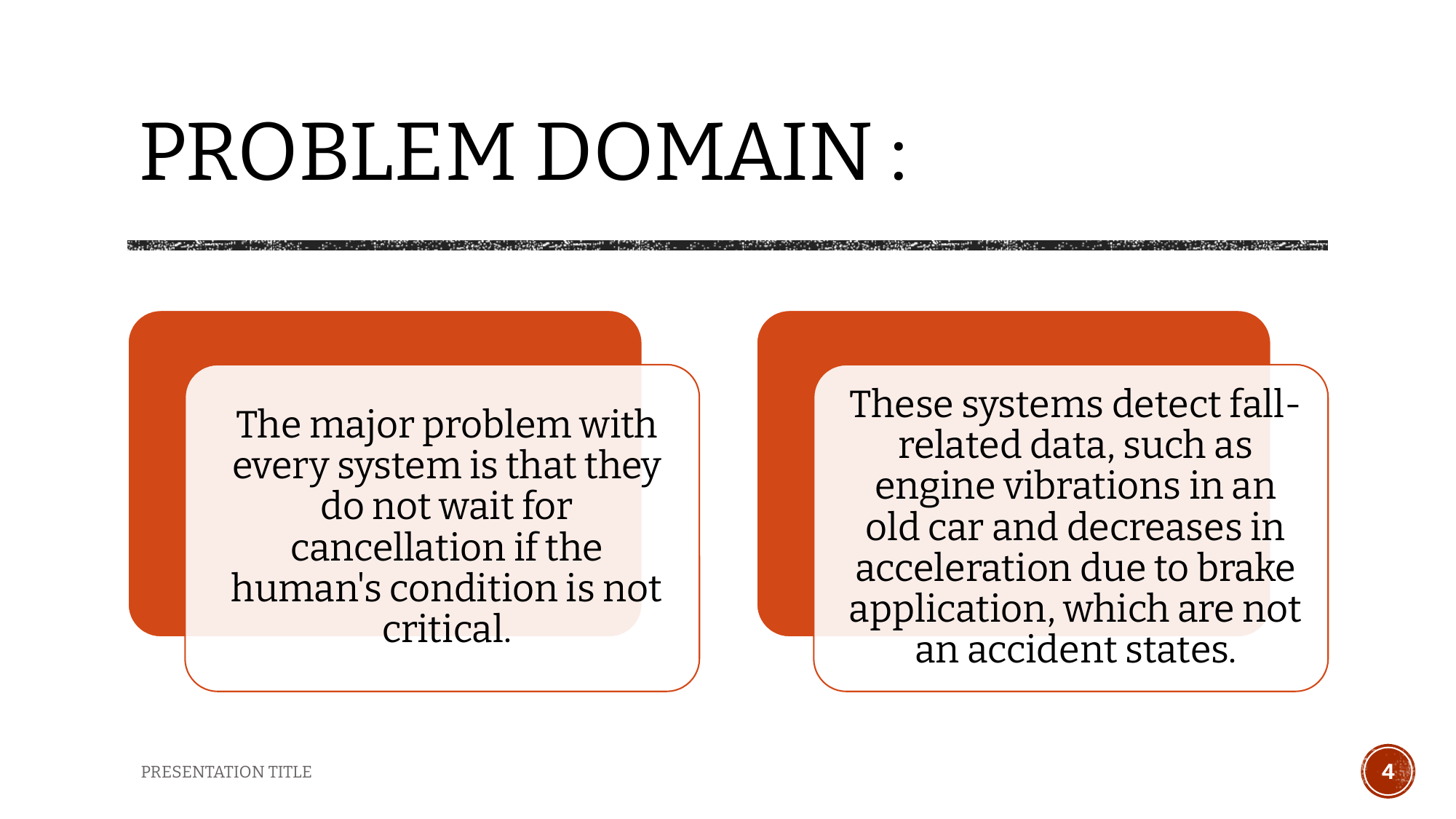

# Problem Domain :

The major problem with every system is that they do not wait for cancellation if the human's condition is not critical.
These systems detect fall-related data, such as engine vibrations in an old car and decreases in acceleration due to brake application, which are not an accident states.
PRESENTATION TITLE
4